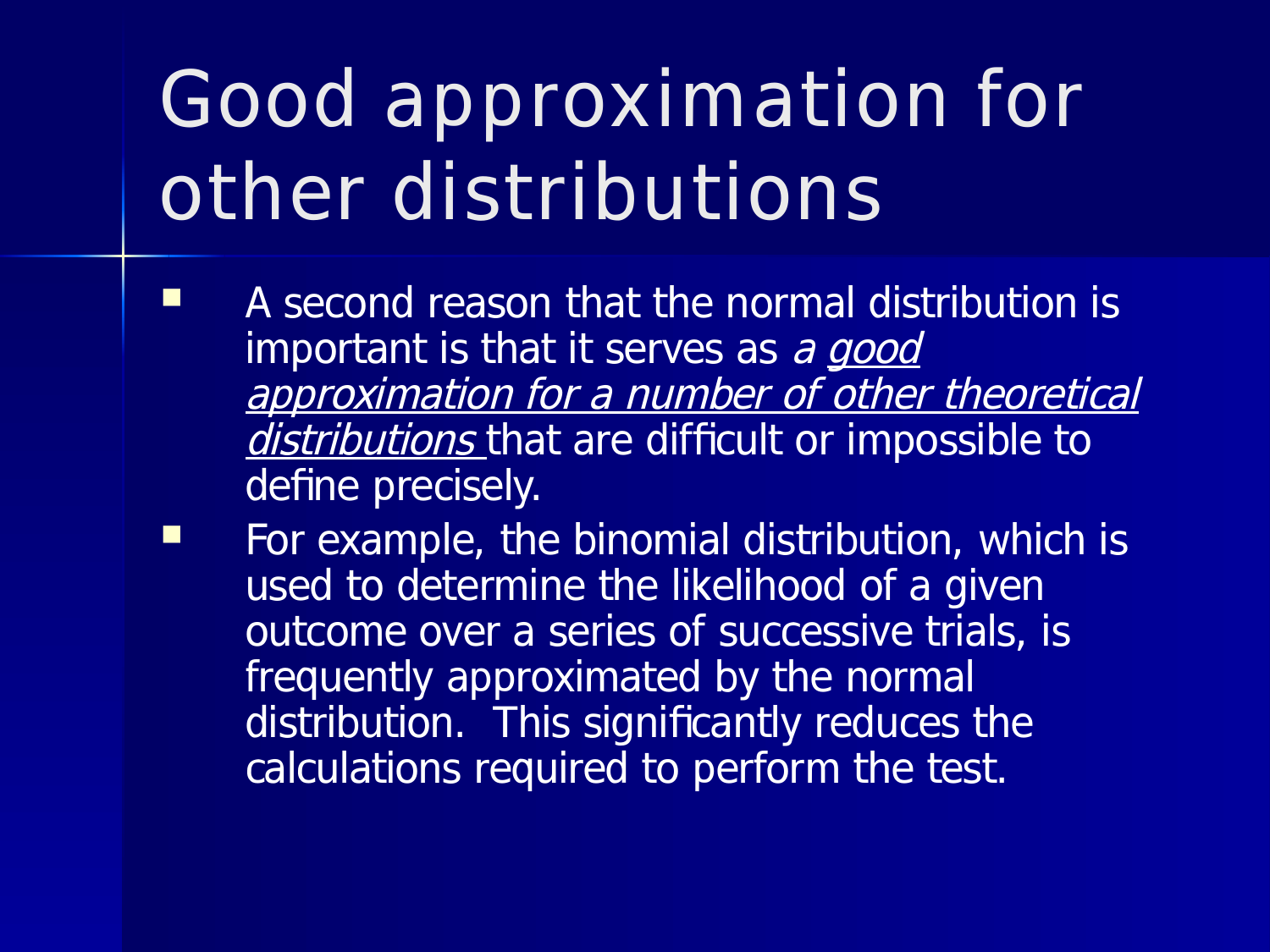

# Good approximation for other distributions
A second reason that the normal distribution is important is that it serves as a good approximation for a number of other theoretical distributions that are difficult or impossible to define precisely.
For example, the binomial distribution, which is used to determine the likelihood of a given outcome over a series of successive trials, is frequently approximated by the normal distribution.  This significantly reduces the calculations required to perform the test.